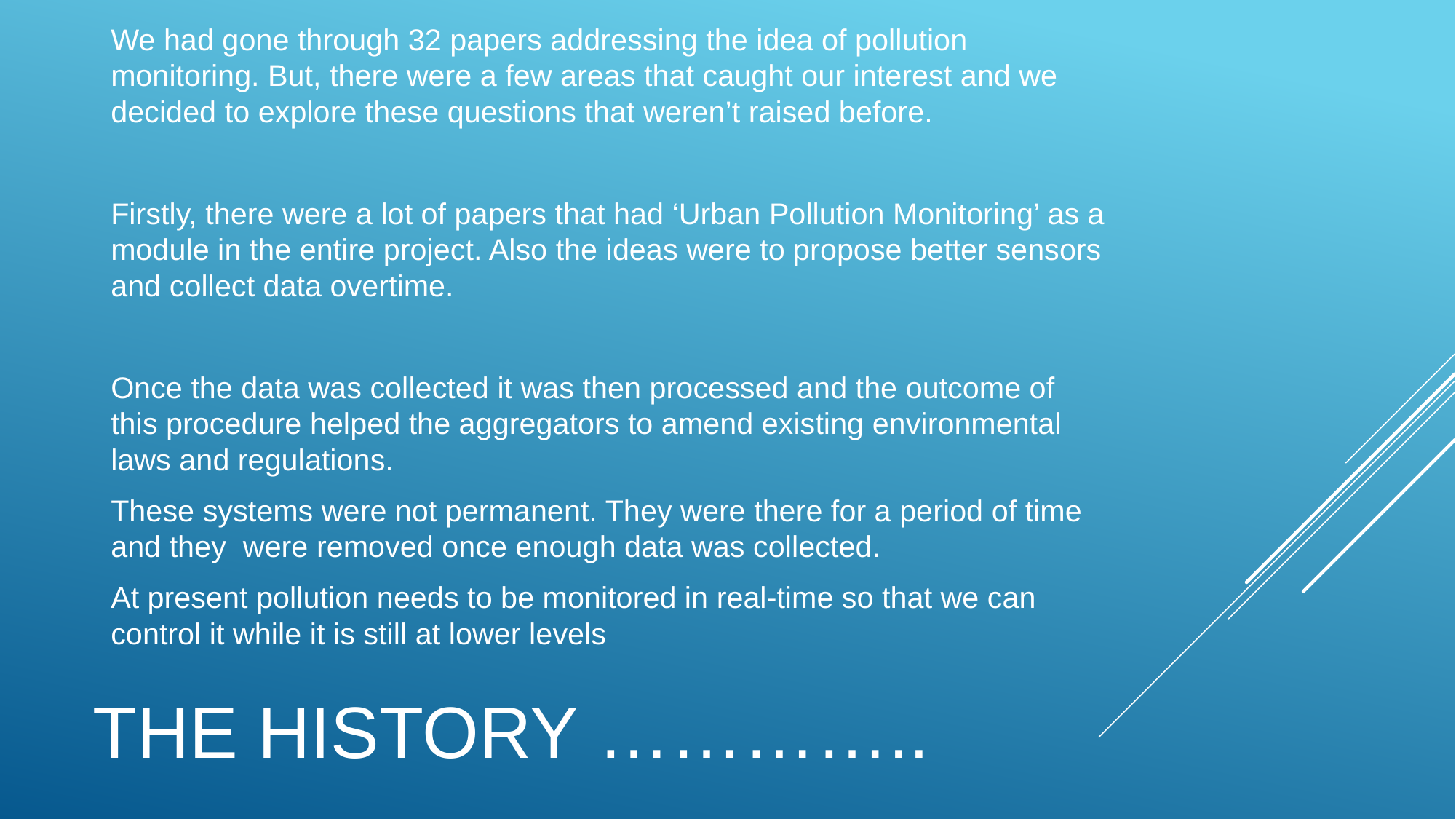

We had gone through 32 papers addressing the idea of pollution monitoring. But, there were a few areas that caught our interest and we decided to explore these questions that weren’t raised before.

Firstly, there were a lot of papers that had ‘Urban Pollution Monitoring’ as a module in the entire project. Also the ideas were to propose better sensors and collect data overtime.

Once the data was collected it was then processed and the outcome of this procedure helped the aggregators to amend existing environmental laws and regulations.
These systems were not permanent. They were there for a period of time and they  were removed once enough data was collected.
At present pollution needs to be monitored in real-time so that we can control it while it is still at lower levels
# THE history …………..